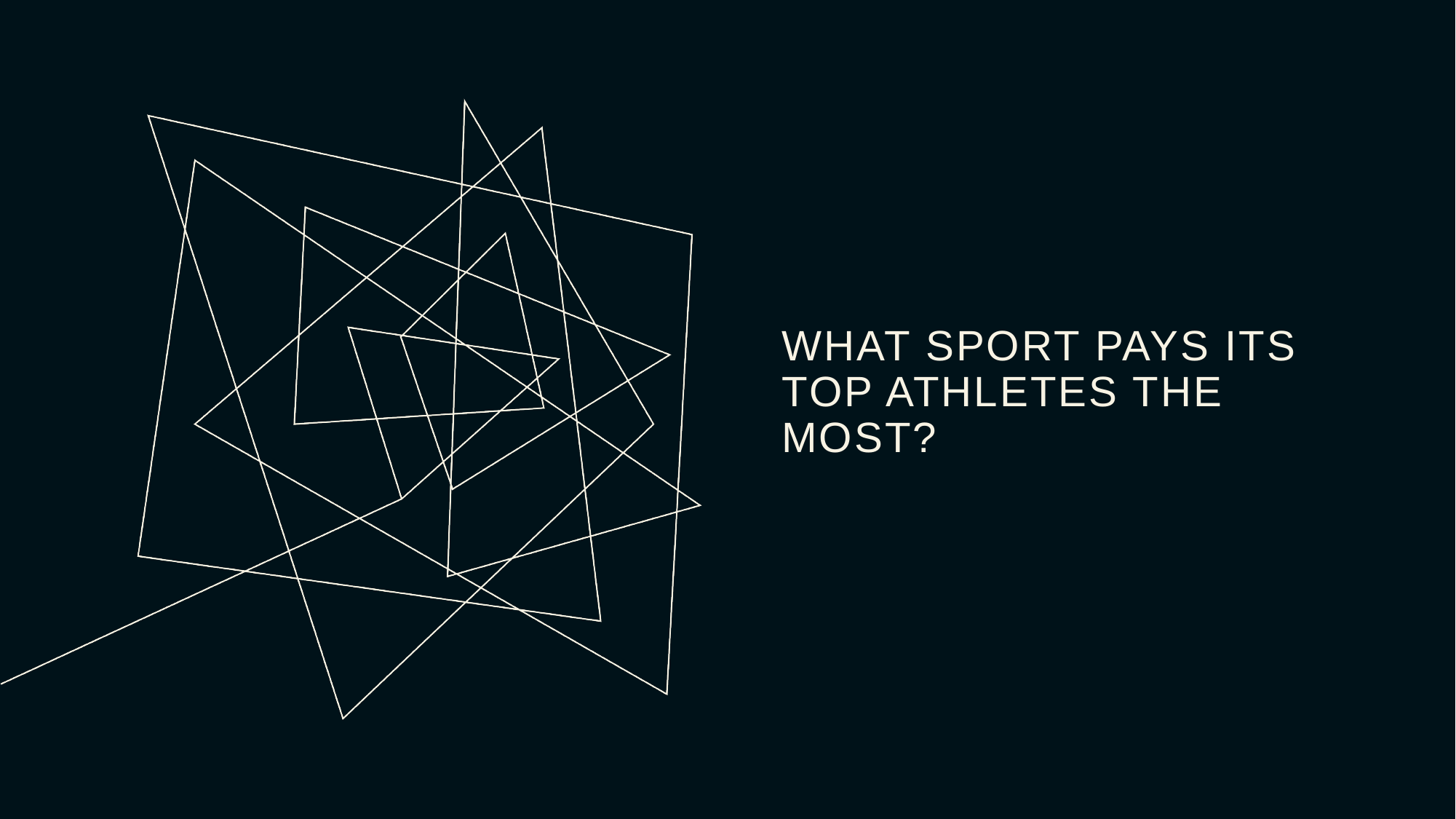

# What sport pays its top athletes the most?